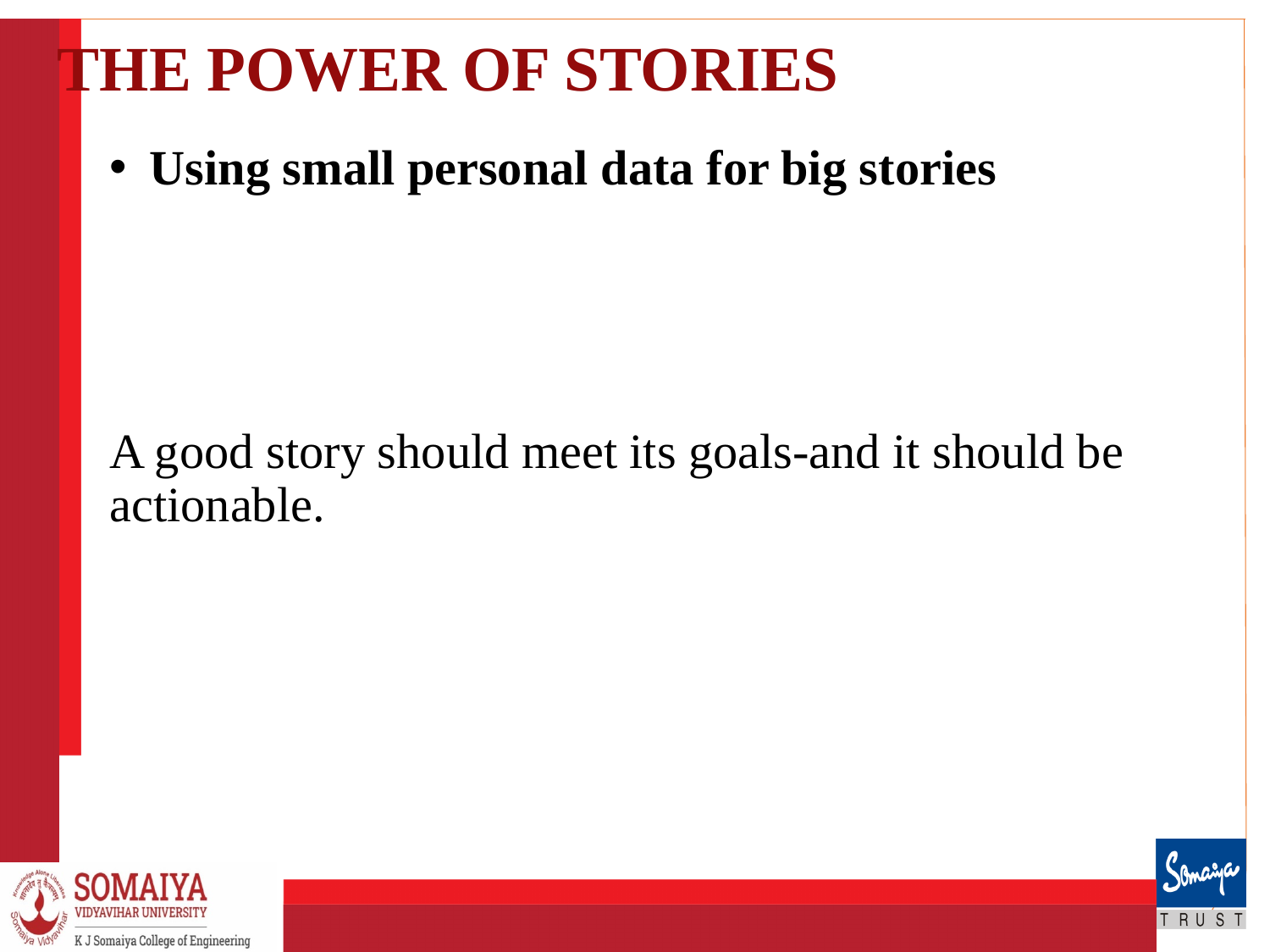

# THE POWER OF STORIES
Using small personal data for big stories

A good story should meet its goals-and it should be actionable.